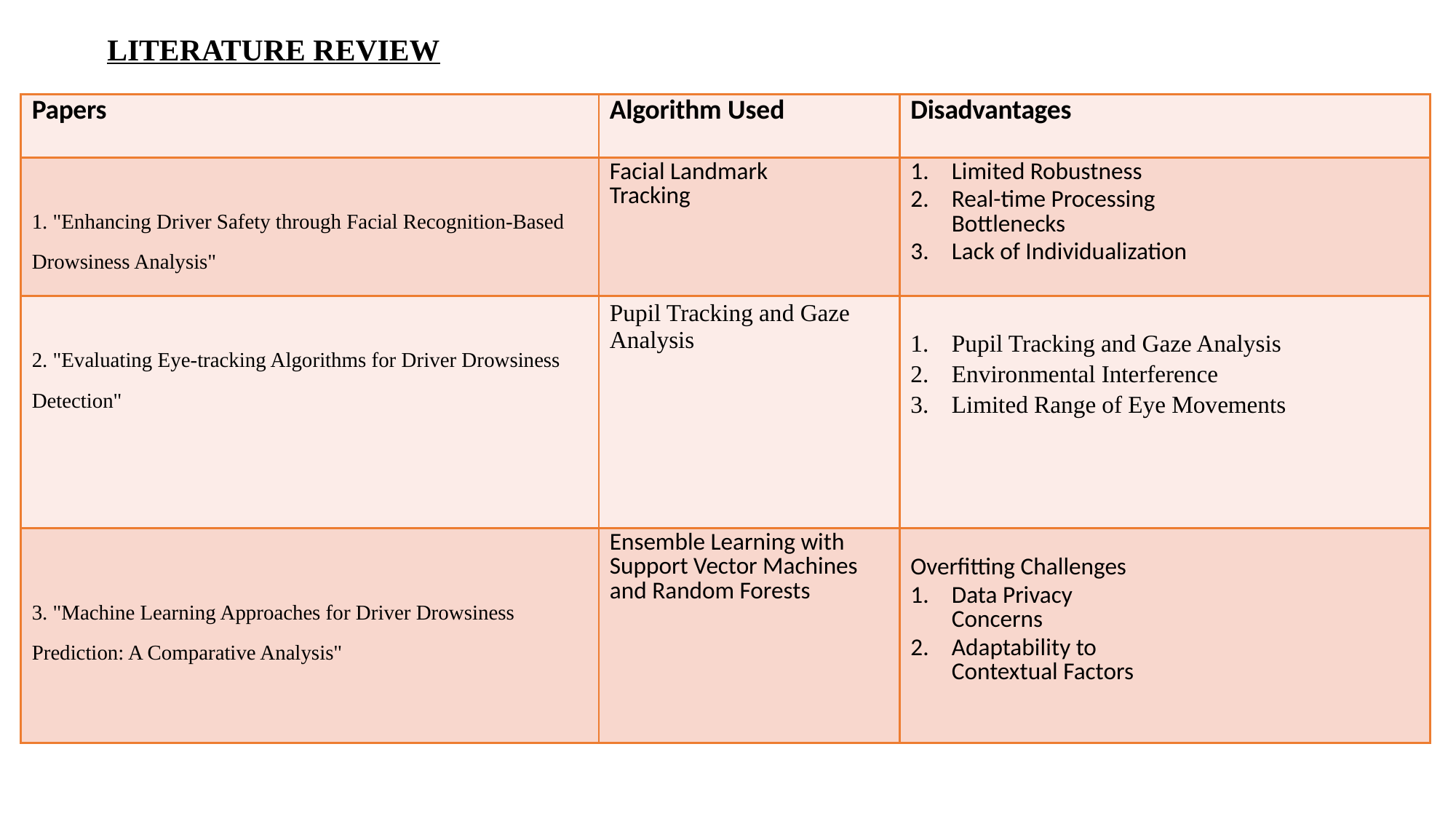

LITERATURE REVIEW
| Papers | Algorithm Used | Disadvantages |
| --- | --- | --- |
| 1. "Enhancing Driver Safety through Facial Recognition-Based Drowsiness Analysis" | Facial Landmark Tracking | Limited Robustness Real-time Processing Bottlenecks Lack of Individualization |
| 2. "Evaluating Eye-tracking Algorithms for Driver Drowsiness Detection" | Pupil Tracking and Gaze Analysis | Pupil Tracking and Gaze Analysis Environmental Interference Limited Range of Eye Movements |
| 3. "Machine Learning Approaches for Driver Drowsiness Prediction: A Comparative Analysis" | Ensemble Learning with Support Vector Machines and Random Forests | Overfitting Challenges Data Privacy Concerns Adaptability to Contextual Factors |